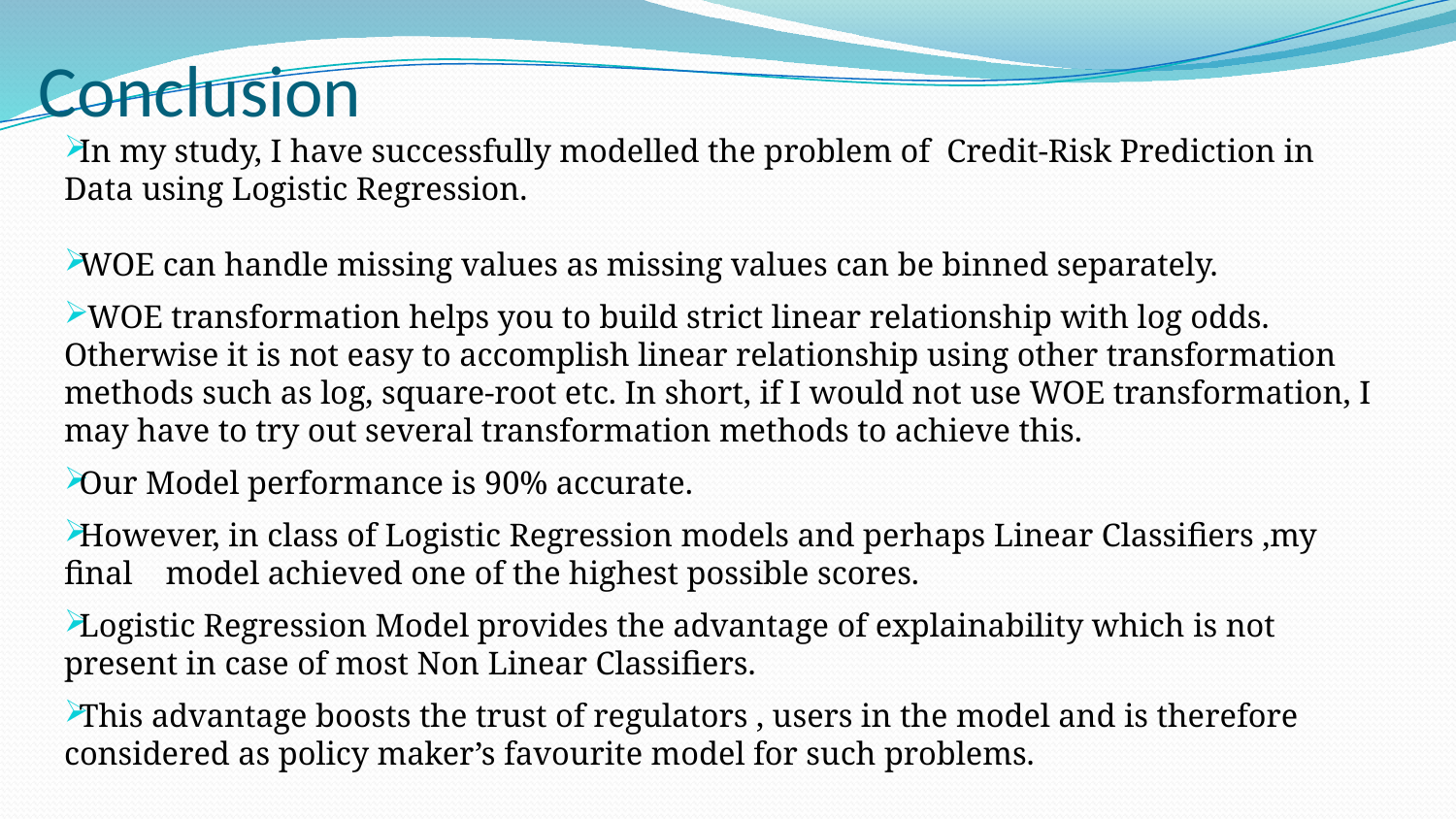

# Conclusion
In my study, I have successfully modelled the problem of  Credit-Risk Prediction in Data using Logistic Regression.

WOE can handle missing values as missing values can be binned separately.
 WOE transformation helps you to build strict linear relationship with log odds. Otherwise it is not easy to accomplish linear relationship using other transformation methods such as log, square-root etc. In short, if I would not use WOE transformation, I may have to try out several transformation methods to achieve this.
Our Model performance is 90% accurate.
However, in class of Logistic Regression models and perhaps Linear Classifiers ,my final    model achieved one of the highest possible scores.
Logistic Regression Model provides the advantage of explainability which is not present in case of most Non Linear Classifiers.
This advantage boosts the trust of regulators , users in the model and is therefore considered as policy maker’s favourite model for such problems.